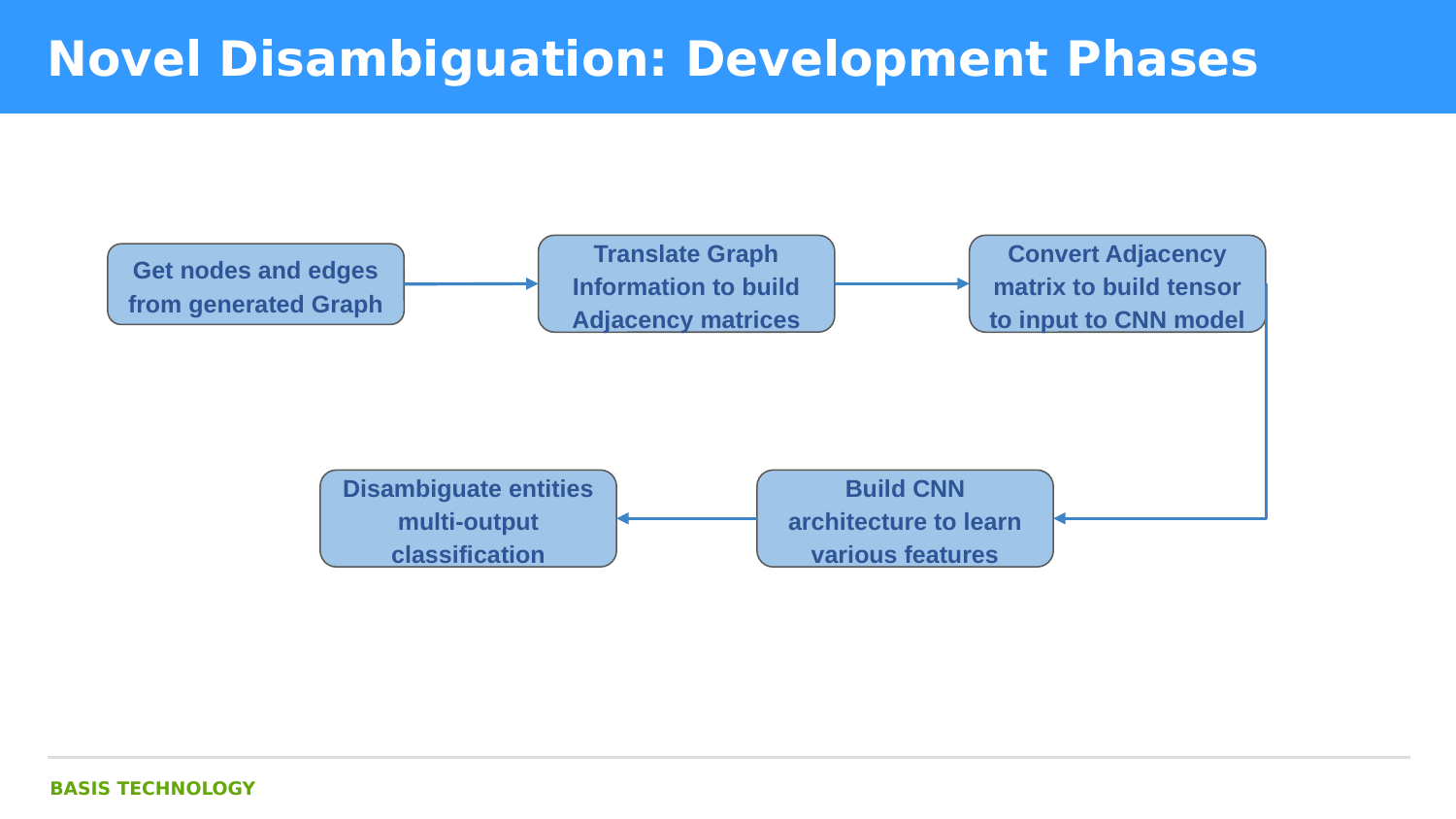

# Novel Disambiguation: Development Phases
Translate Graph Information to build Adjacency matrices
Convert Adjacency matrix to build tensor to input to CNN model
Get nodes and edges from generated Graph
Disambiguate entities multi-output classification
Build CNN architecture to learn various features

BASIS TECHNOLOGY